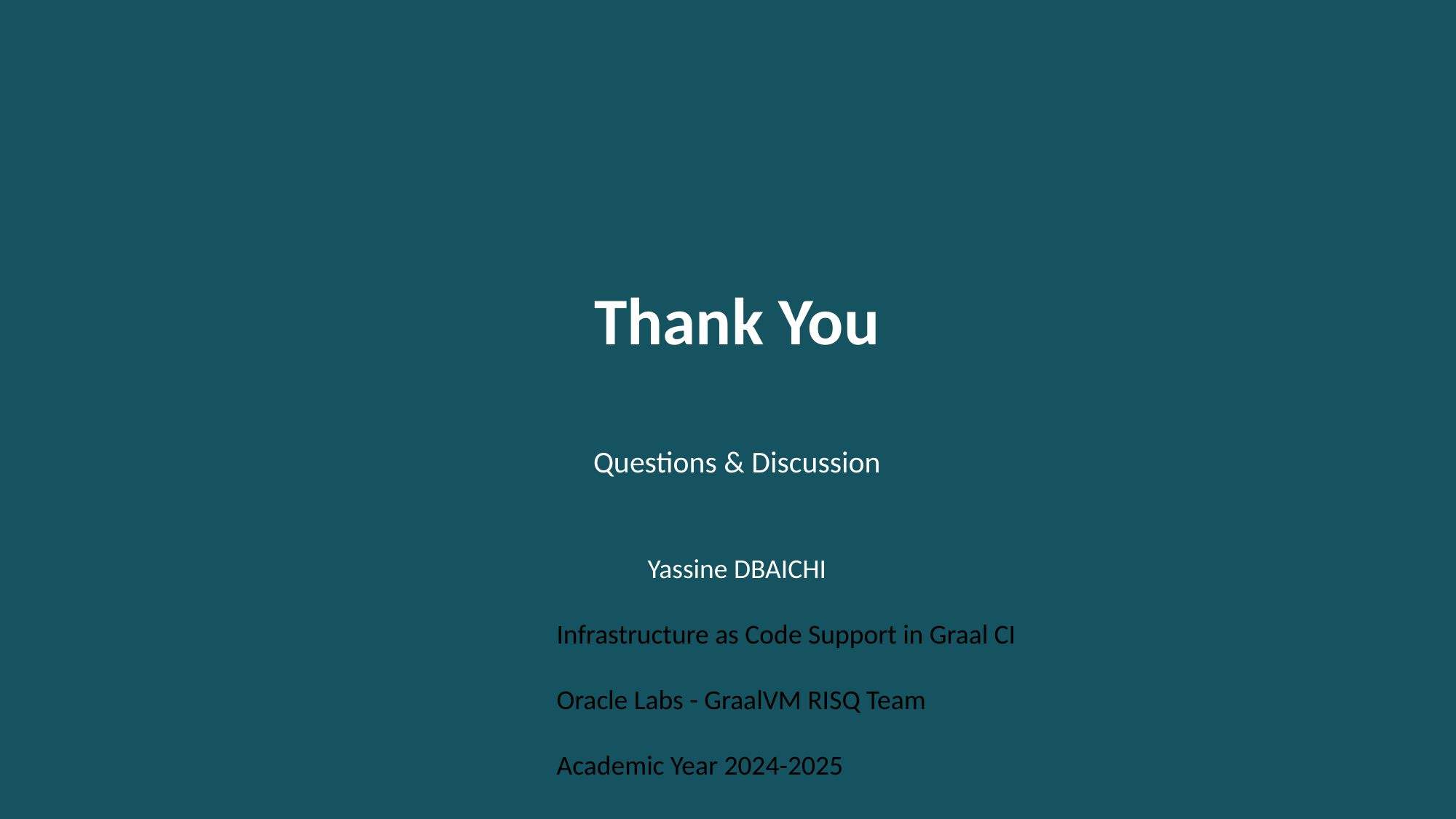

Thank You
Questions & Discussion
Yassine DBAICHI

                Infrastructure as Code Support in Graal CI

                Oracle Labs - GraalVM RISQ Team

                Academic Year 2024-2025